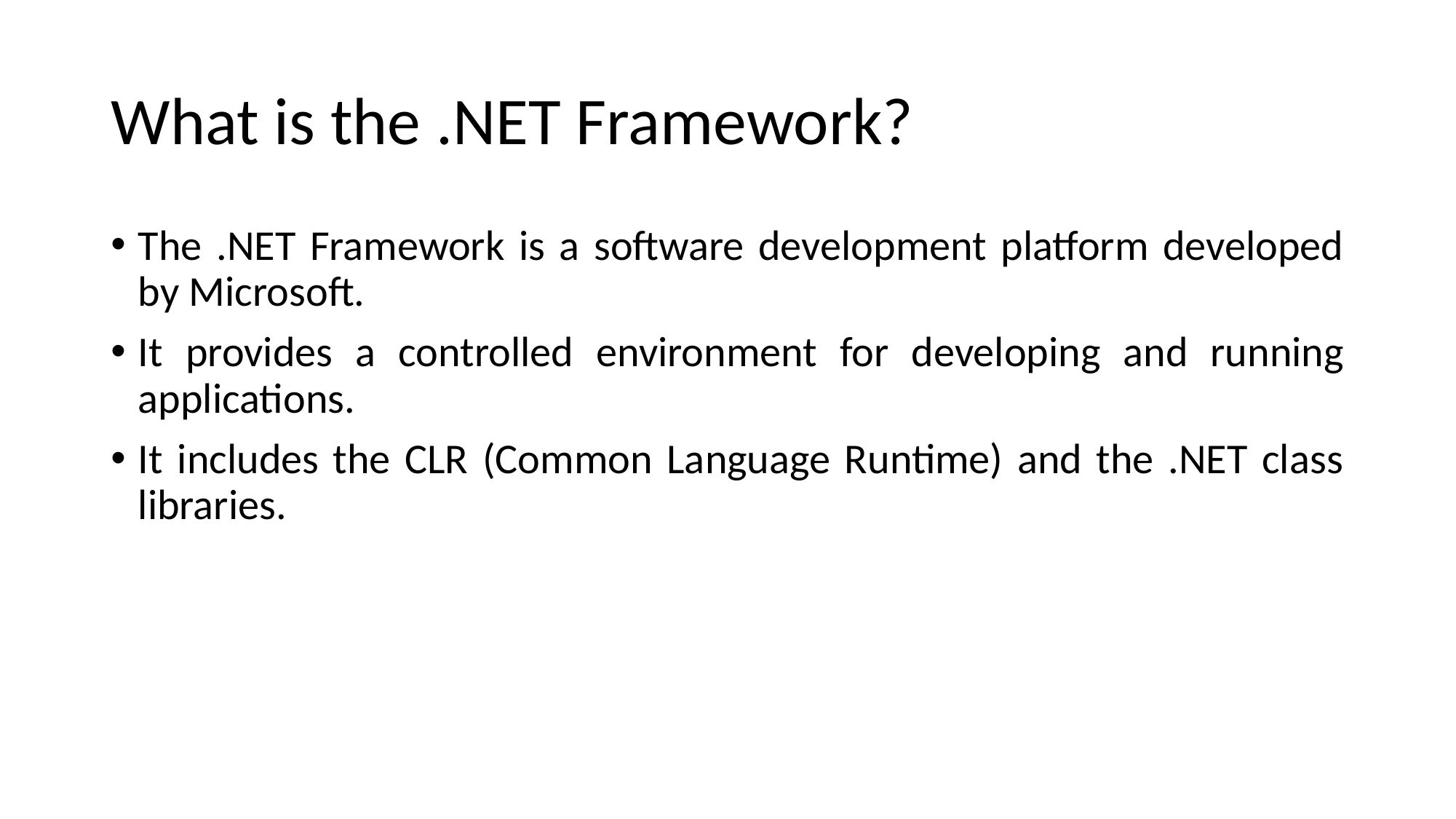

# What is the .NET Framework?
The .NET Framework is a software development platform developed by Microsoft.
It provides a controlled environment for developing and running applications.
It includes the CLR (Common Language Runtime) and the .NET class libraries.